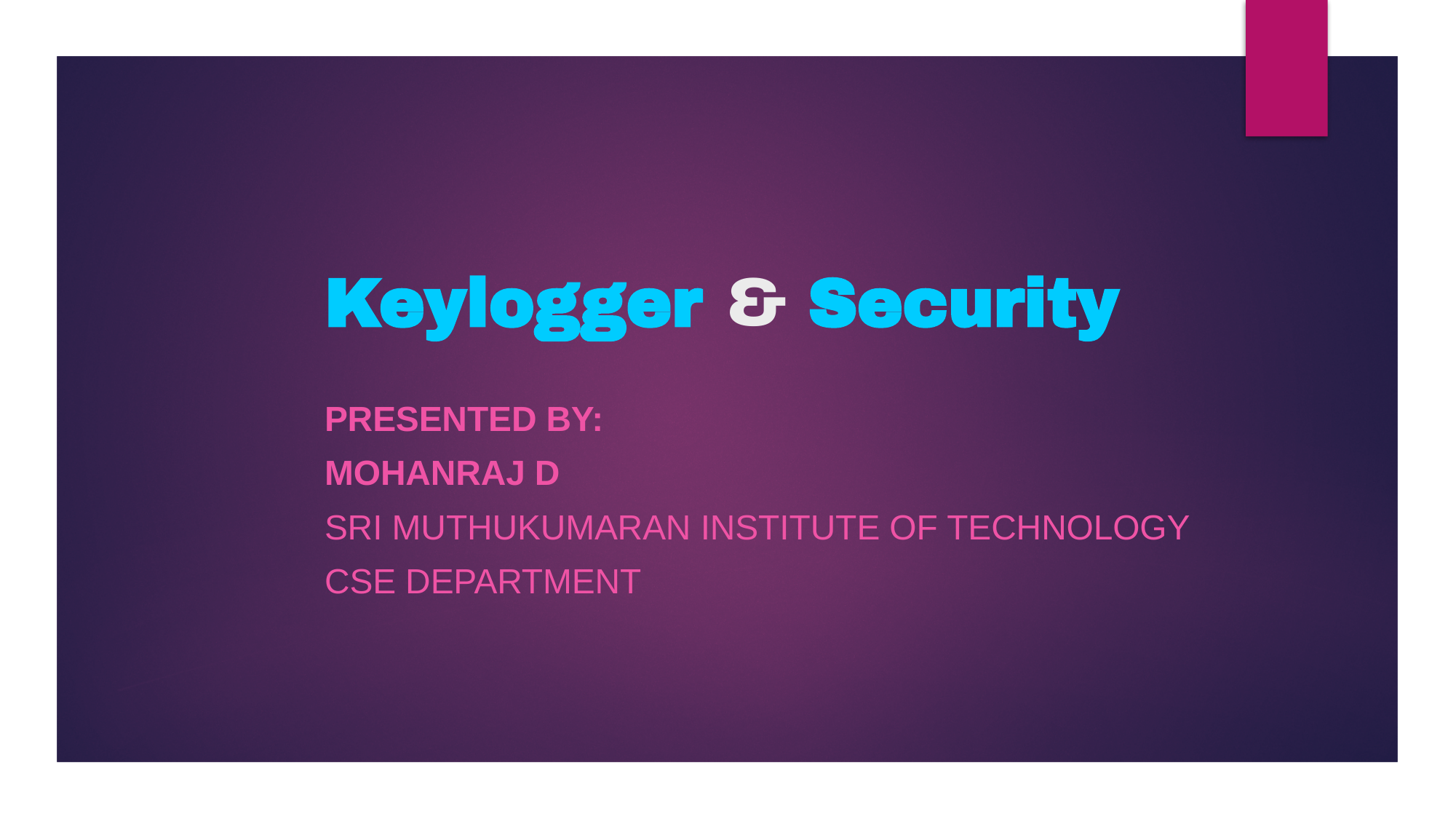

# Keylogger & Security
Presented by:
Mohanraj D
Sri muthukumaran institute of technology
CSE Department